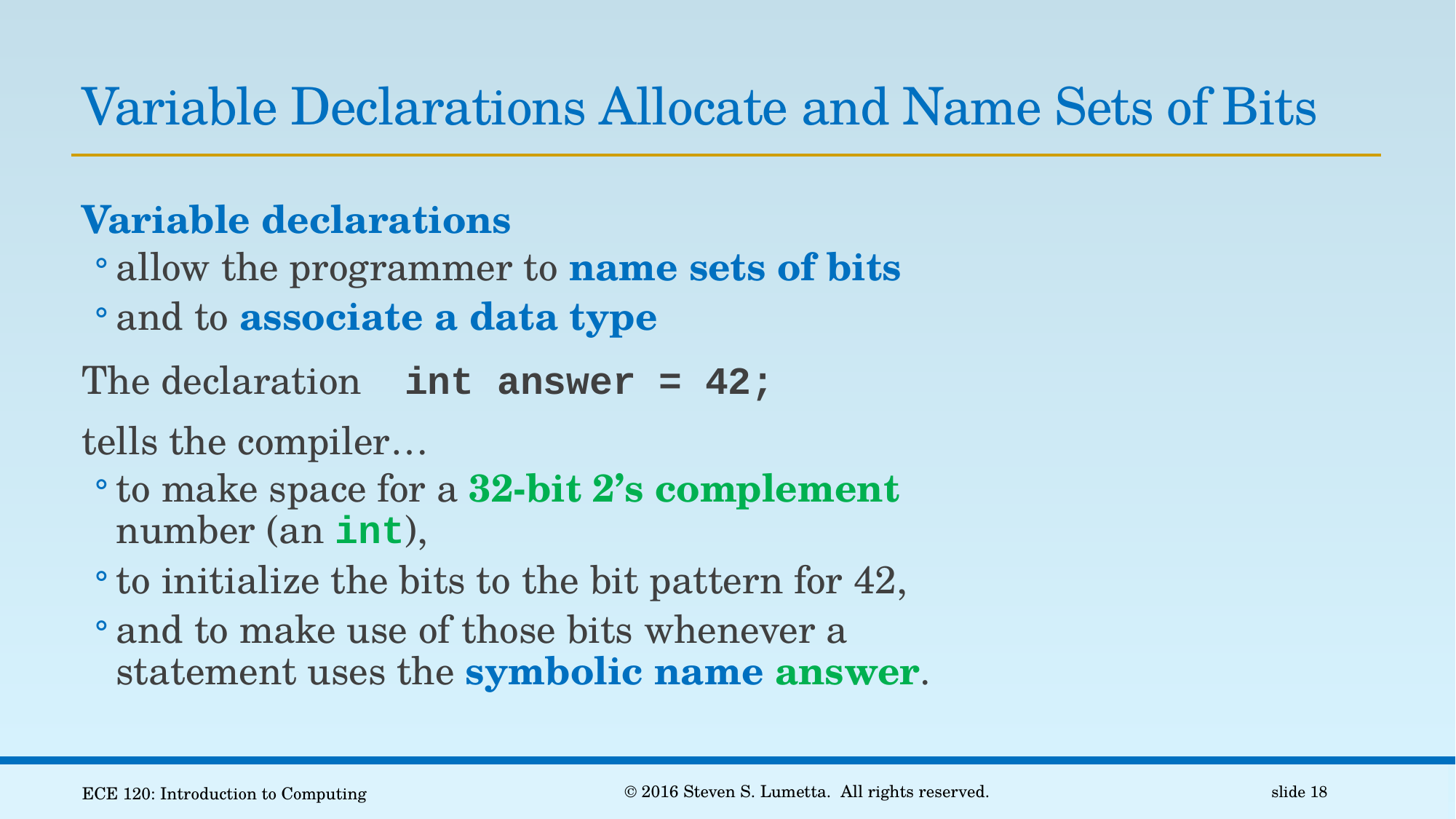

# Variable Declarations Allocate and Name Sets of Bits
Variable declarations
allow the programmer to name sets of bits
and to associate a data type
The declaration    int answer = 42;
tells the compiler…
to make space for a 32-bit 2’s complement number (an int),
to initialize the bits to the bit pattern for 42,
and to make use of those bits whenever a statement uses the symbolic name answer.
ECE 120: Introduction to Computing
© 2016 Steven S. Lumetta.  All rights reserved.
slide 18